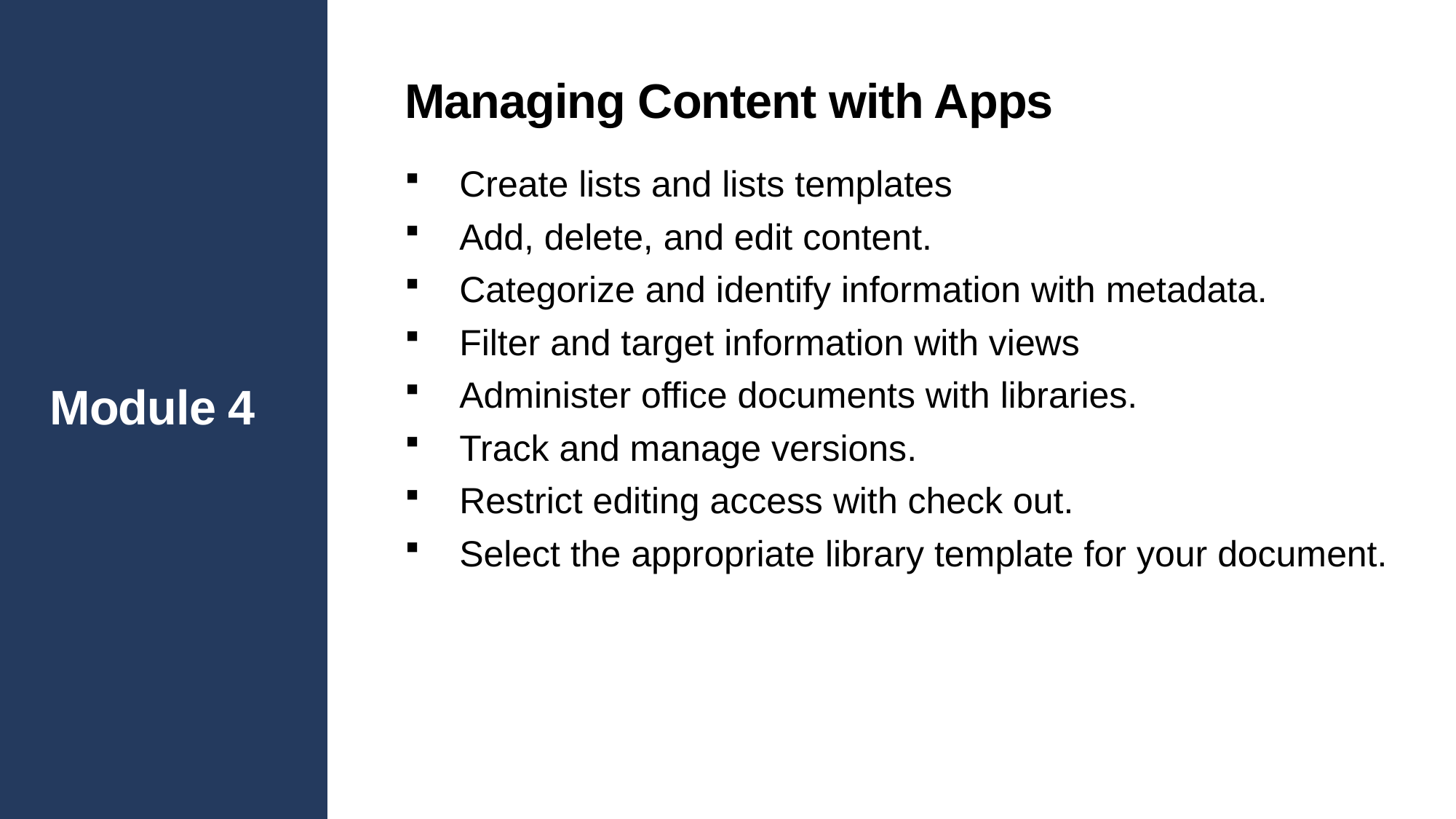

Managing Content with Apps
Create lists and lists templates
Add, delete, and edit content.
Categorize and identify information with metadata.
Filter and target information with views
Administer office documents with libraries.
Track and manage versions.
Restrict editing access with check out.
Select the appropriate library template for your document.
# Module 4